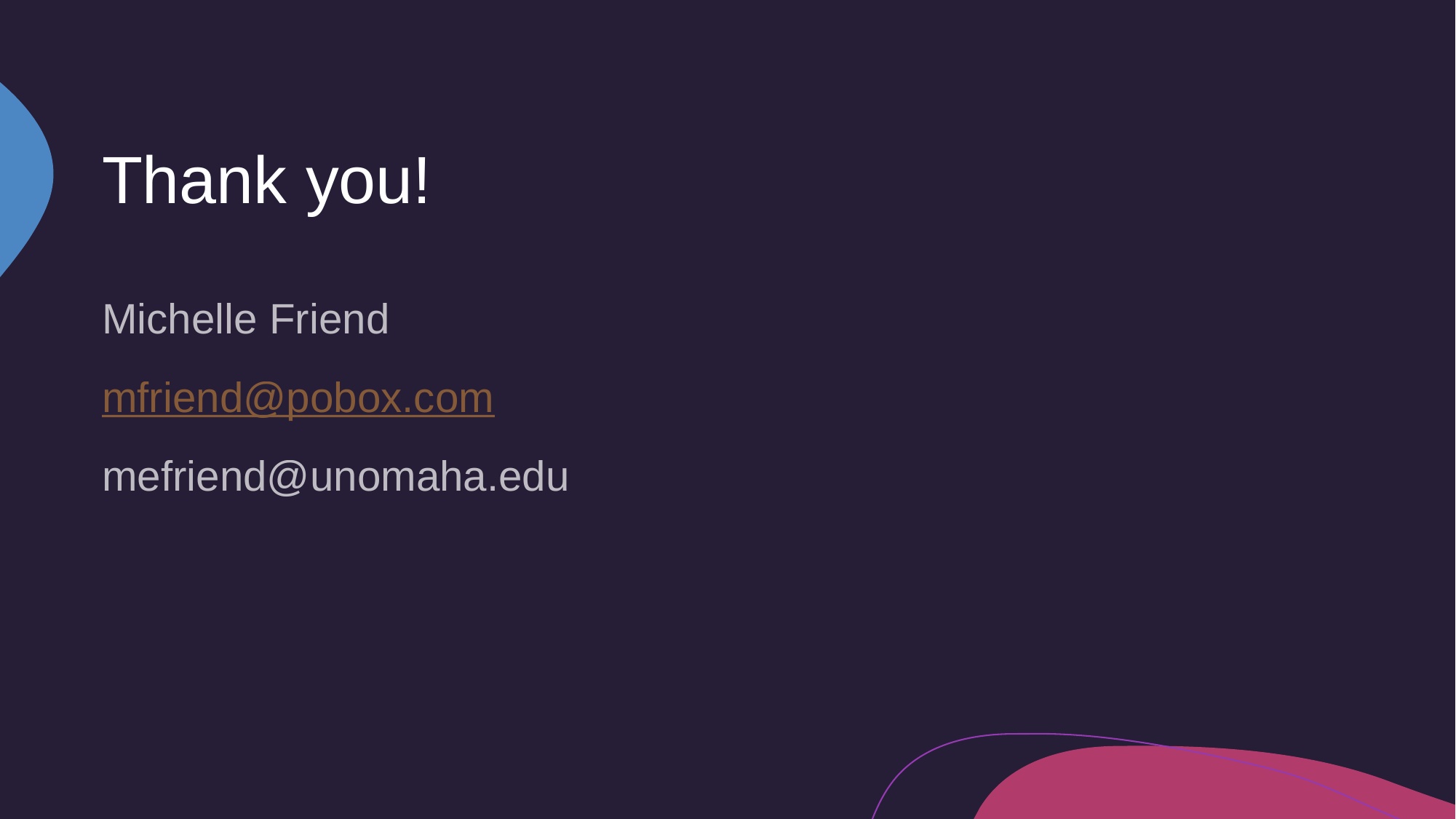

# Thank you!
Michelle Friend
mfriend@pobox.com
mefriend@unomaha.edu